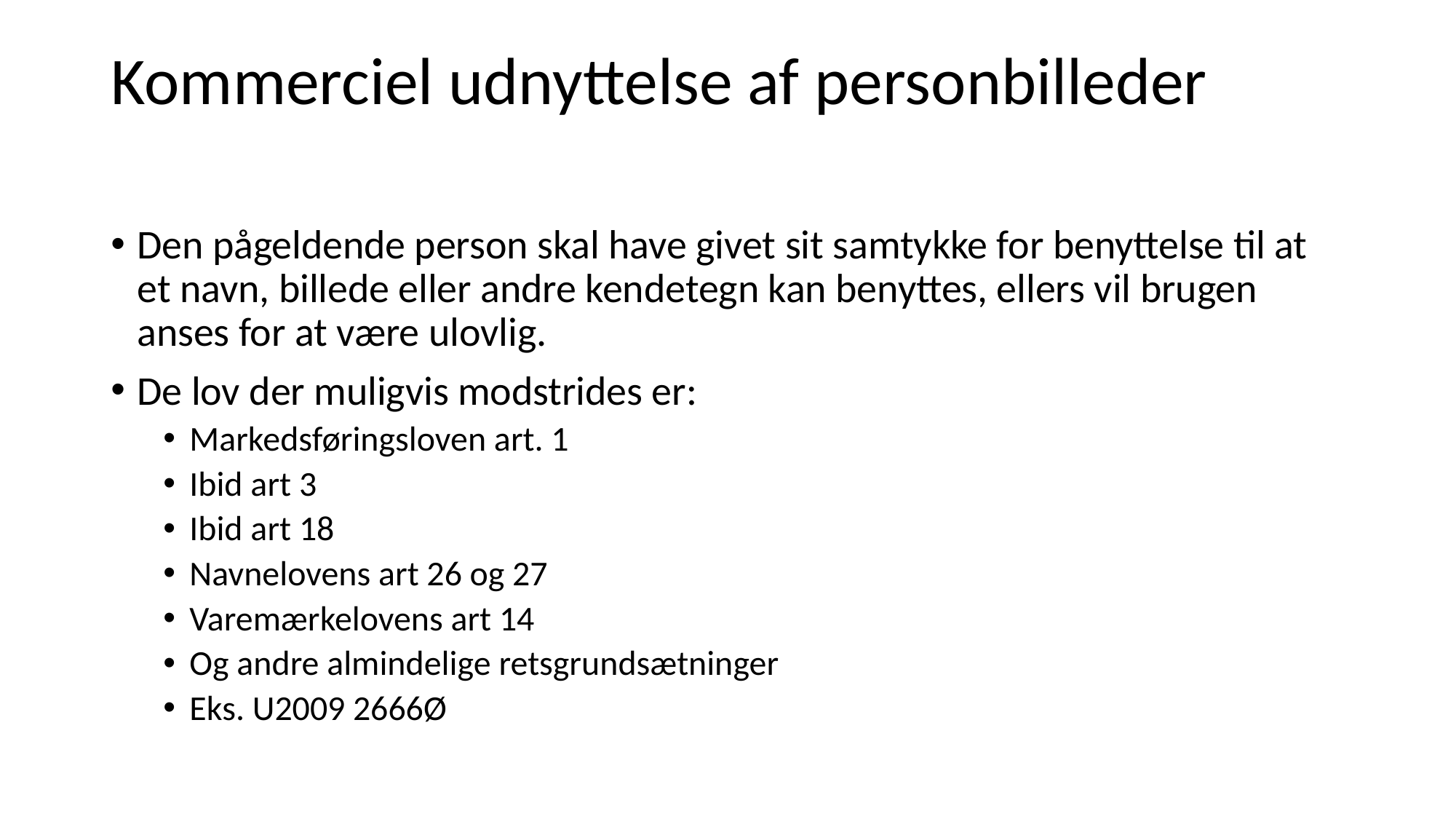

# Kommerciel udnyttelse af personbilleder
Den pågeldende person skal have givet sit samtykke for benyttelse til at et navn, billede eller andre kendetegn kan benyttes, ellers vil brugen anses for at være ulovlig.
De lov der muligvis modstrides er:
Markedsføringsloven art. 1
Ibid art 3
Ibid art 18
Navnelovens art 26 og 27
Varemærkelovens art 14
Og andre almindelige retsgrundsætninger
Eks. U2009 2666Ø